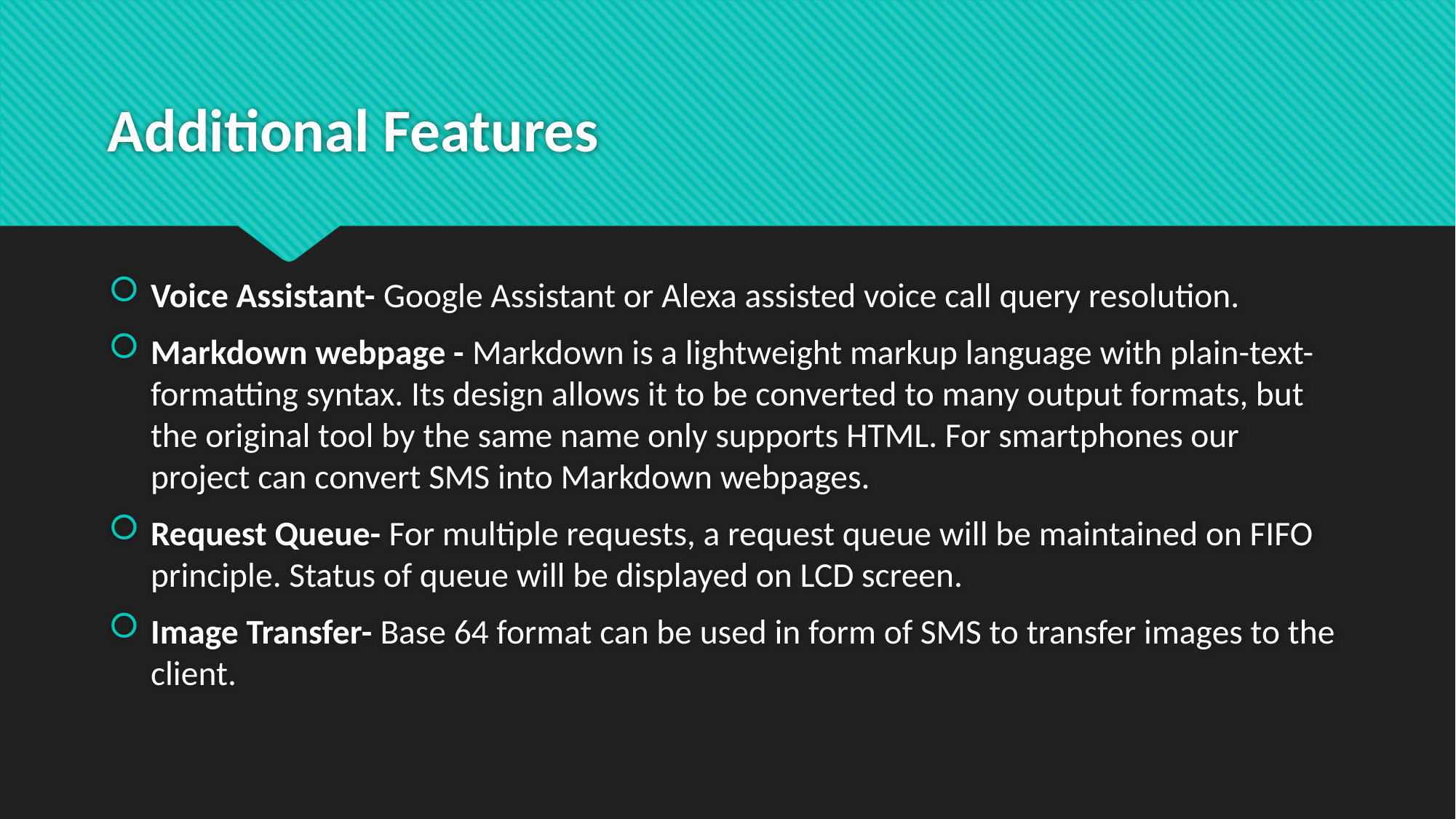

# Additional Features
Voice Assistant- Google Assistant or Alexa assisted voice call query resolution.
Markdown webpage - Markdown is a lightweight markup language with plain-text-formatting syntax. Its design allows it to be converted to many output formats, but the original tool by the same name only supports HTML. For smartphones our project can convert SMS into Markdown webpages.
Request Queue- For multiple requests, a request queue will be maintained on FIFO principle. Status of queue will be displayed on LCD screen.
Image Transfer- Base 64 format can be used in form of SMS to transfer images to the client.